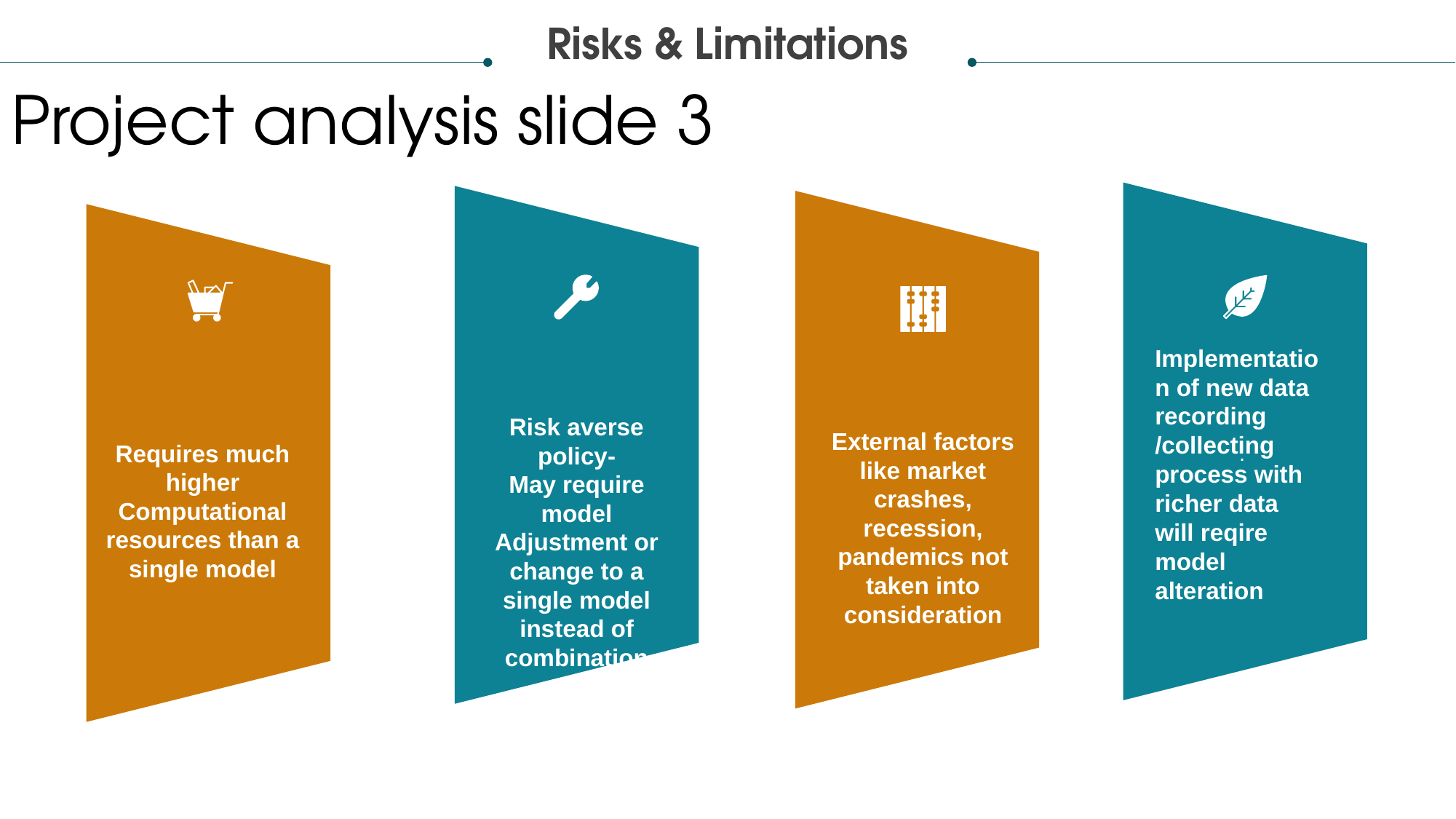

Risks & Limitations
Project analysis slide 3

Implementation of new data recording /collecting process with richer data will reqire model  alteration

Risk averse policy-
May require model
Adjustment or change to a single model instead of combination

External factors like market crashes, recession, pandemics not taken into consideration
.
Requires much higher
Computational resources than a single model